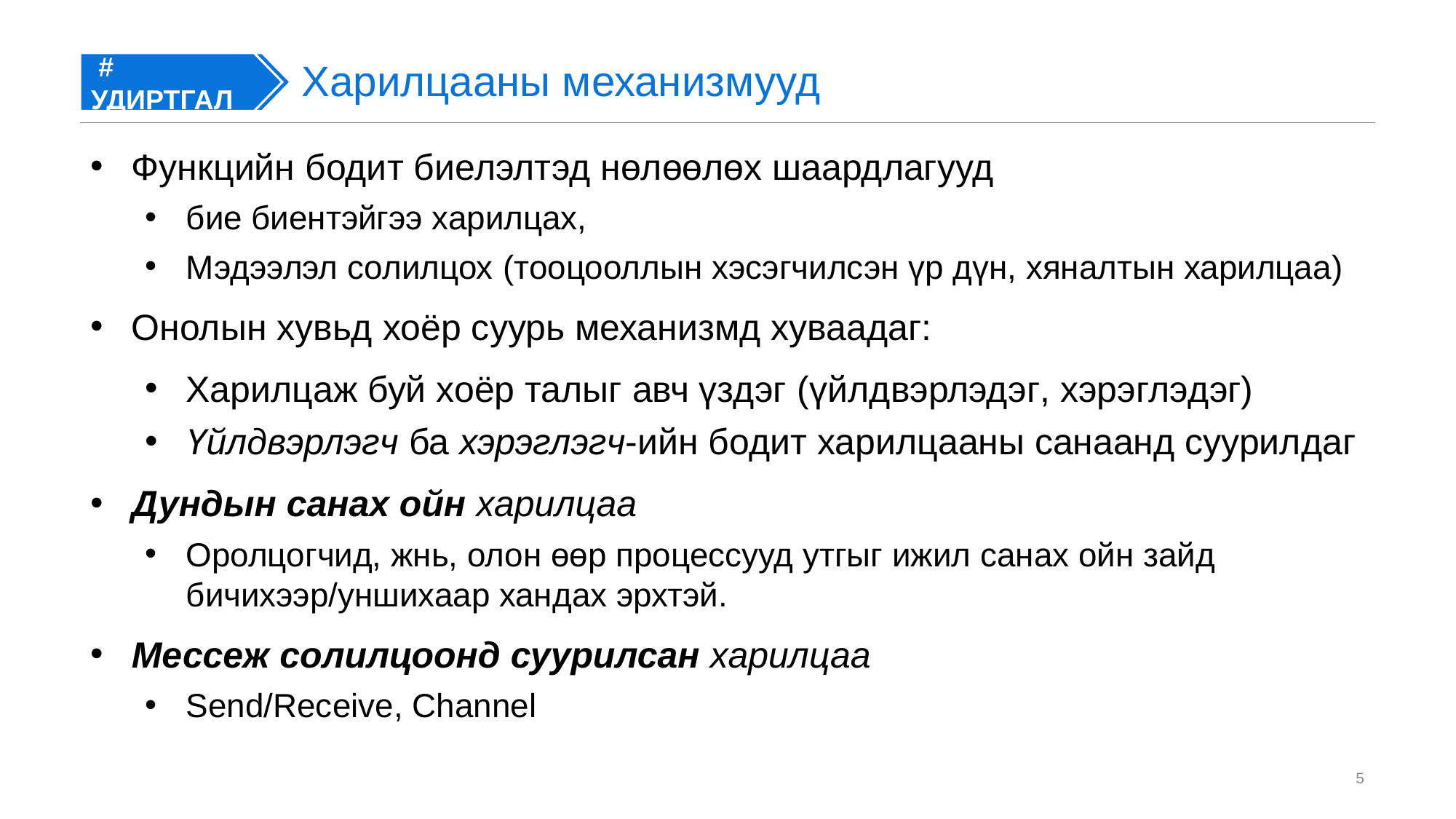

# УДИРТГАЛ
#
Харилцааны механизмууд
Функцийн бодит биелэлтэд нөлөөлөх шаардлагууд
бие биентэйгээ харилцах,
Мэдээлэл солилцох (тооцооллын хэсэгчилсэн үр дүн, хяналтын харилцаа)
Онолын хувьд хоёр суурь механизмд хуваадаг:
Харилцаж буй хоёр талыг авч үздэг (үйлдвэрлэдэг, хэрэглэдэг)
Үйлдвэрлэгч ба хэрэглэгч-ийн бодит харилцааны санаанд суурилдаг
Дундын санах ойн харилцаа
Оролцогчид, жнь, олон өөр процессууд утгыг ижил санах ойн зайд бичихээр/уншихаар хандах эрхтэй.
Мессеж солилцоонд суурилсан харилцаа
Send/Receive, Channel
5